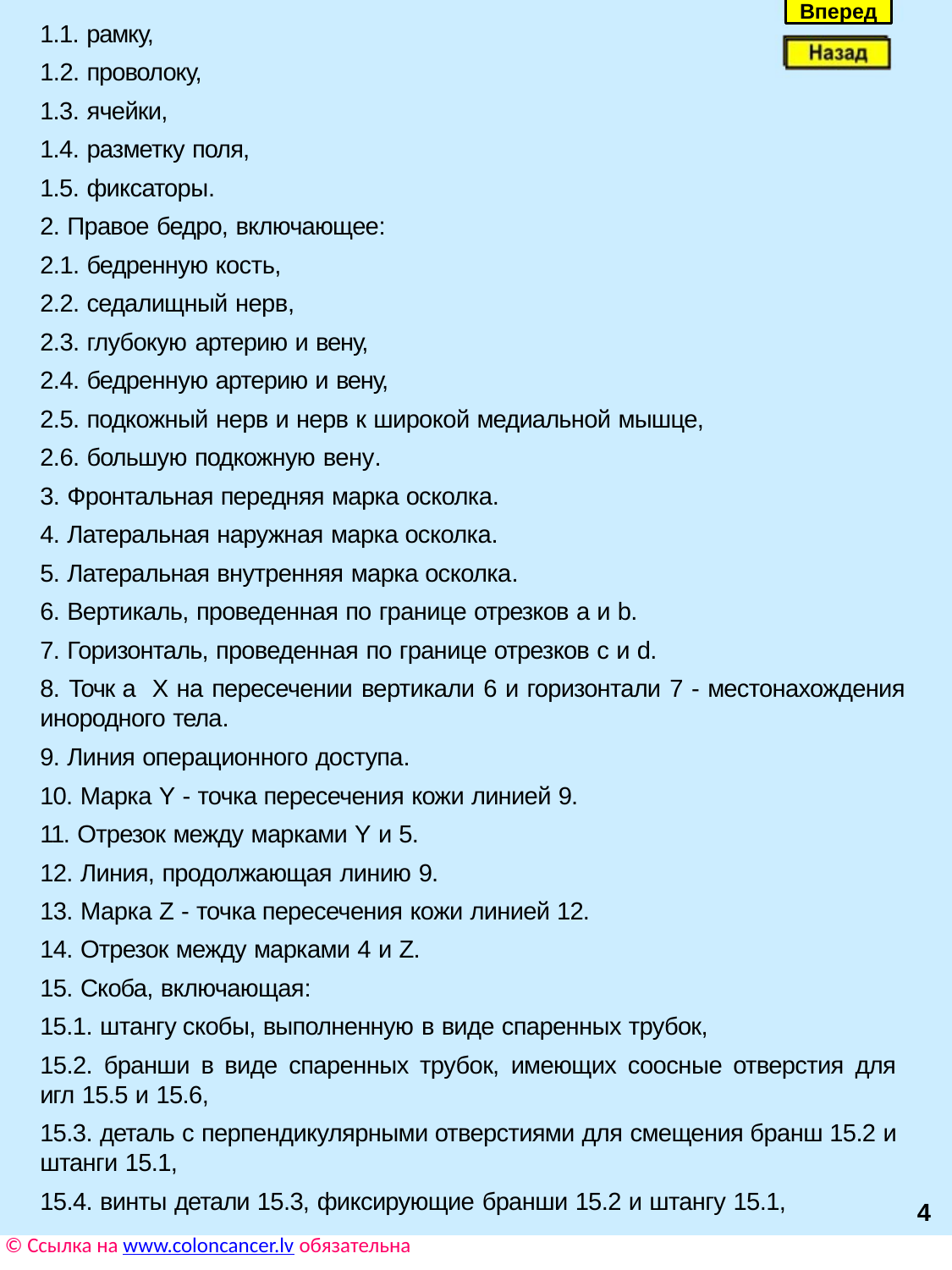

Вперед

1.1. рамку,

1.2. проволоку,
1.3. ячейки,
1.4. разметку поля,
1.5. фиксаторы.
2. Правое бедро, включающее:
2.1. бедренную кость,
2.2. седалищный нерв,
2.3. глубокую артерию и вену,
2.4. бедренную артерию и вену,
2.5. подкожный нерв и нерв к широкой медиальной мышце,
2.6. большую подкожную вену.
3. Фронтальная передняя марка осколка.
4. Латеральная наружная марка осколка.
5. Латеральная внутренняя марка осколка.
6. Вертикаль, проведенная по границе отрезков а и b.
7. Горизонталь, проведенная по границе отрезков c и d.
8. Точк а X на пересечении вертикали 6 и горизонтали 7 - местонахождения
инородного тела.
9. Линия операционного доступа.
10. Марка Y - точка пересечения кожи линией 9.
11. Отрезок между марками Y и 5.
12. Линия, продолжающая линию 9.
13. Марка Z - точка пересечения кожи линией 12.
14. Отрезок между марками 4 и Z.
15. Скоба, включающая:
15.1. штангу скобы, выполненную в виде спаренных трубок,
15.2. бранши в виде спаренных трубок, имеющих соосные отверстия для
игл 15.5 и 15.6,
15.3. деталь с перпендикулярными отверстиями для смещения бранш 15.2 и
штанги 15.1,
15.4. винты детали 15.3, фиксирующие бранши 15.2 и штангу 15.1,
4
© Ссылка на www.coloncancer.lv обязательна